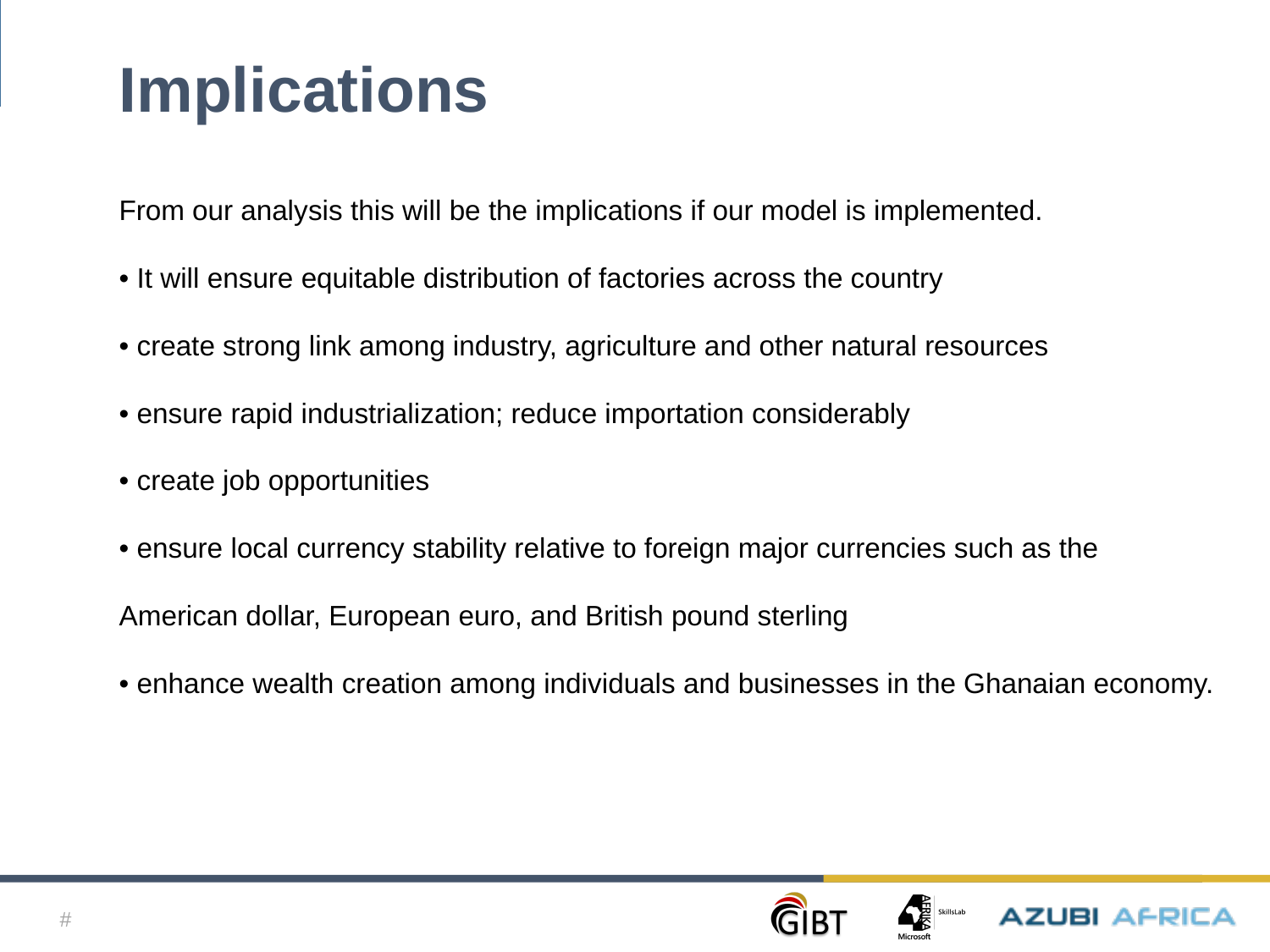

JOY
Implications
From our analysis this will be the implications if our model is implemented.
• It will ensure equitable distribution of factories across the country
• create strong link among industry, agriculture and other natural resources
• ensure rapid industrialization; reduce importation considerably
• create job opportunities
• ensure local currency stability relative to foreign major currencies such as the
American dollar, European euro, and British pound sterling
• enhance wealth creation among individuals and businesses in the Ghanaian economy.
#